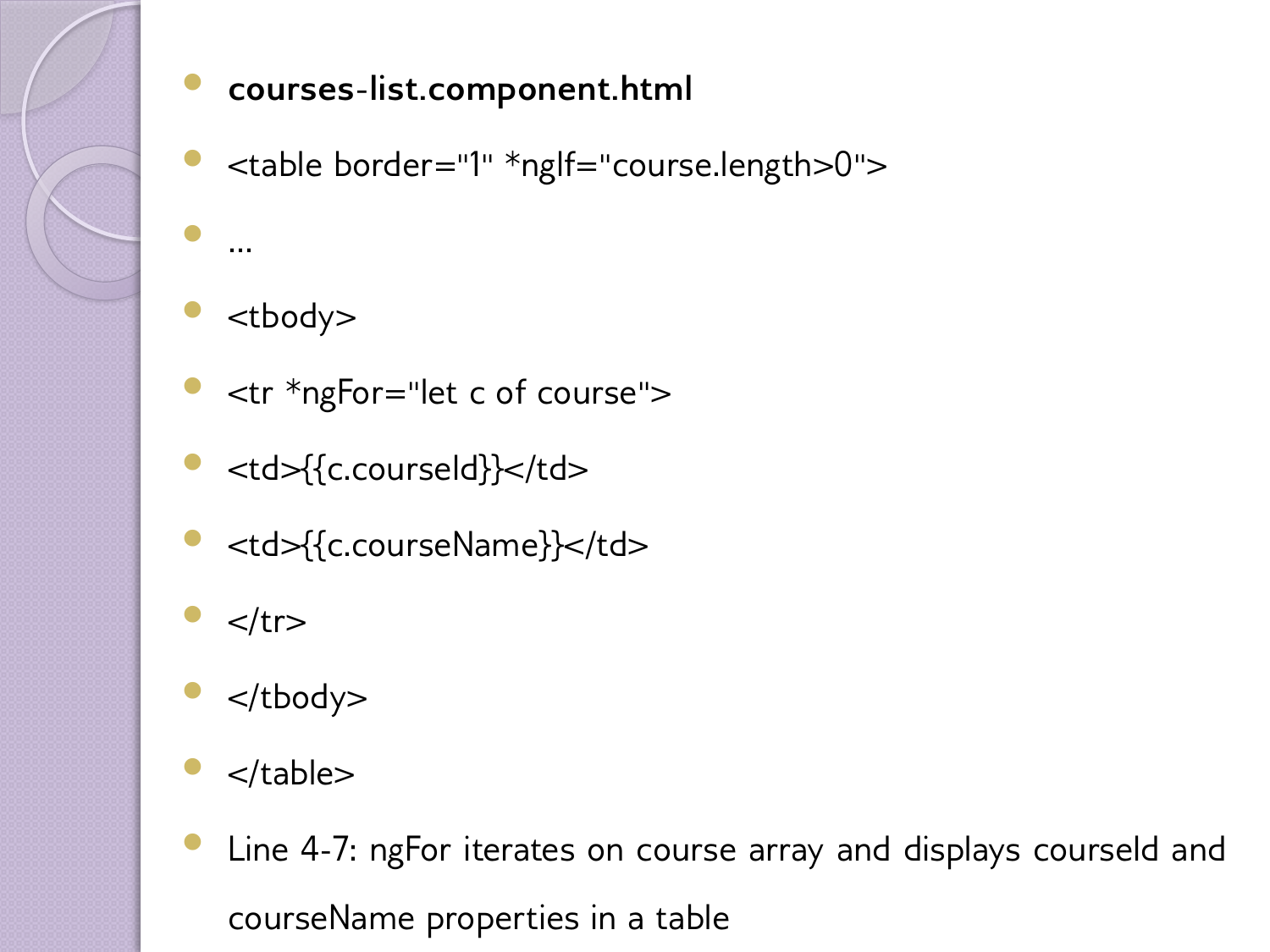

courses-list.component.html
<table border="1" *ngIf="course.length>0">
...
<tbody>
<tr *ngFor="let c of course">
<td>{{c.courseId}}</td>
<td>{{c.courseName}}</td>
</tr>
</tbody>
</table>
Line 4-7: ngFor iterates on course array and displays courseId and courseName properties in a table